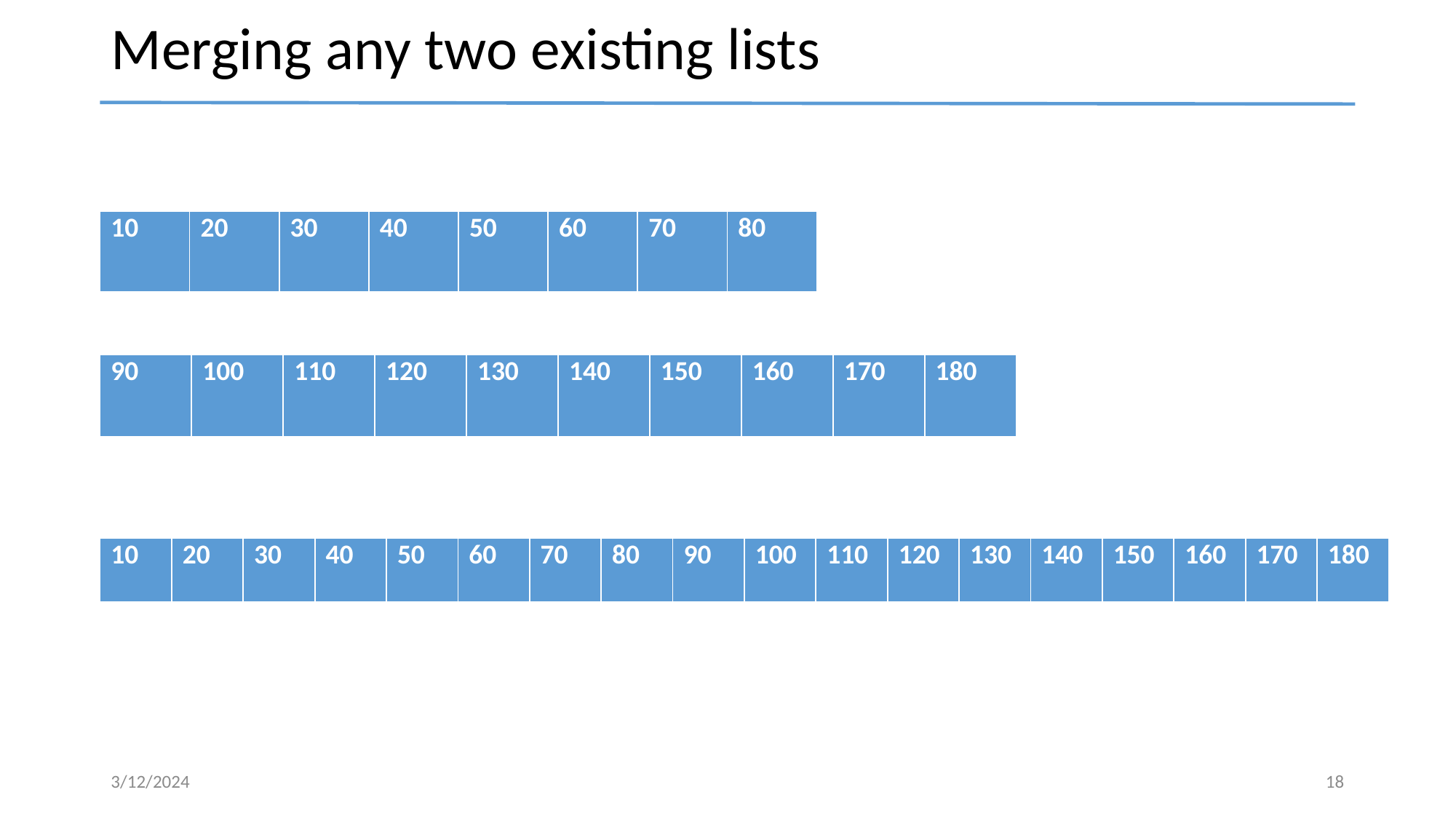

# Merging any two existing lists
| 10 | 20 | 30 | 40 | 50 | 60 | 70 | 80 |
| --- | --- | --- | --- | --- | --- | --- | --- |
| 90 | 100 | 110 | 120 | 130 | 140 | 150 | 160 | 170 | 180 |
| --- | --- | --- | --- | --- | --- | --- | --- | --- | --- |
| 10 | 20 | 30 | 40 | 50 | 60 | 70 | 80 | 90 | 100 | 110 | 120 | 130 | 140 | 150 | 160 | 170 | 180 |
| --- | --- | --- | --- | --- | --- | --- | --- | --- | --- | --- | --- | --- | --- | --- | --- | --- | --- |
3/12/2024
18